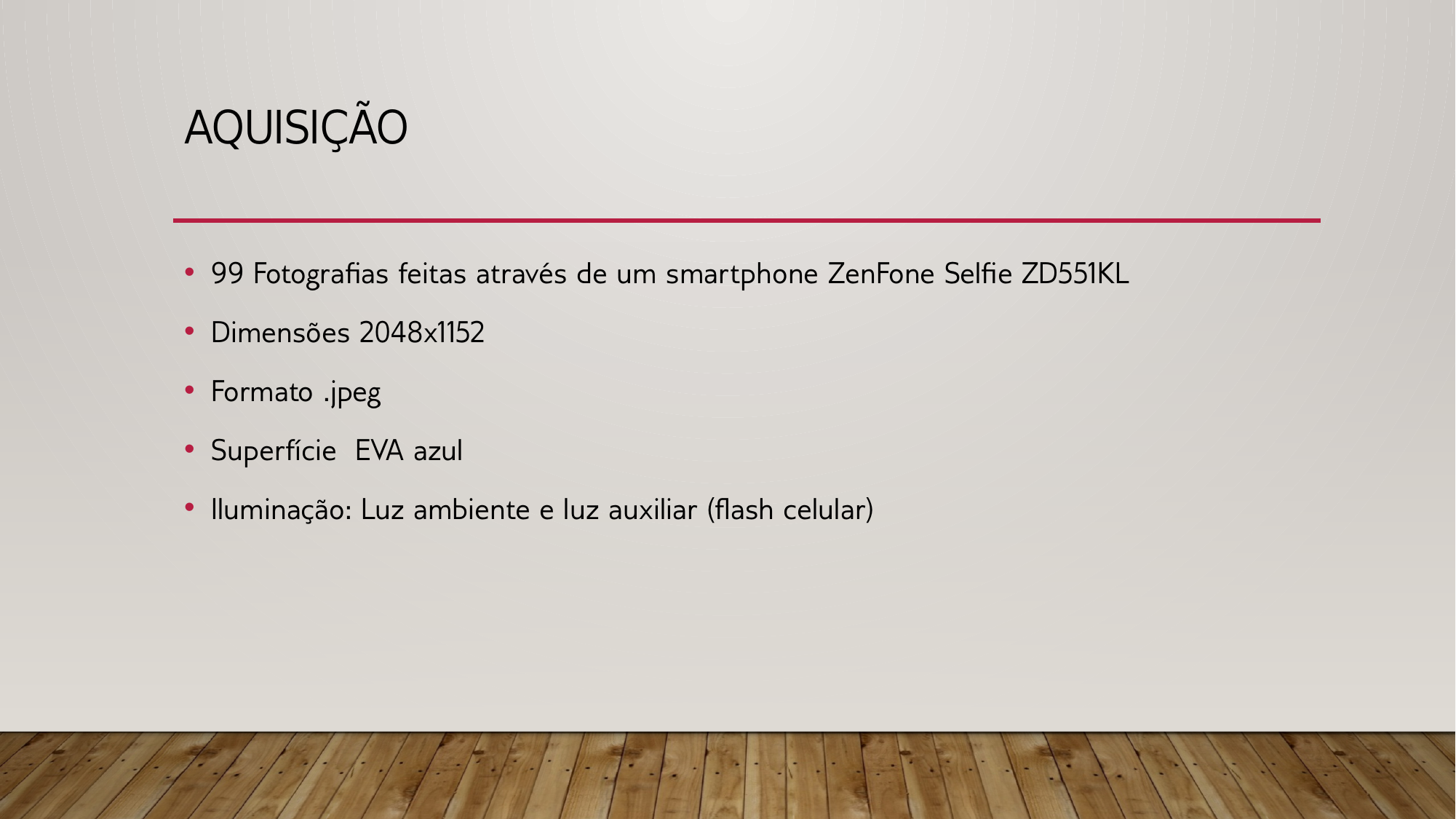

# AQUISIÇÃO
99 Fotografias feitas através de um smartphone ZenFone Selfie ZD551KL
Dimensões 2048x1152
Formato .jpeg
Superfície  EVA azul
Iluminação: Luz ambiente e luz auxiliar (flash celular)